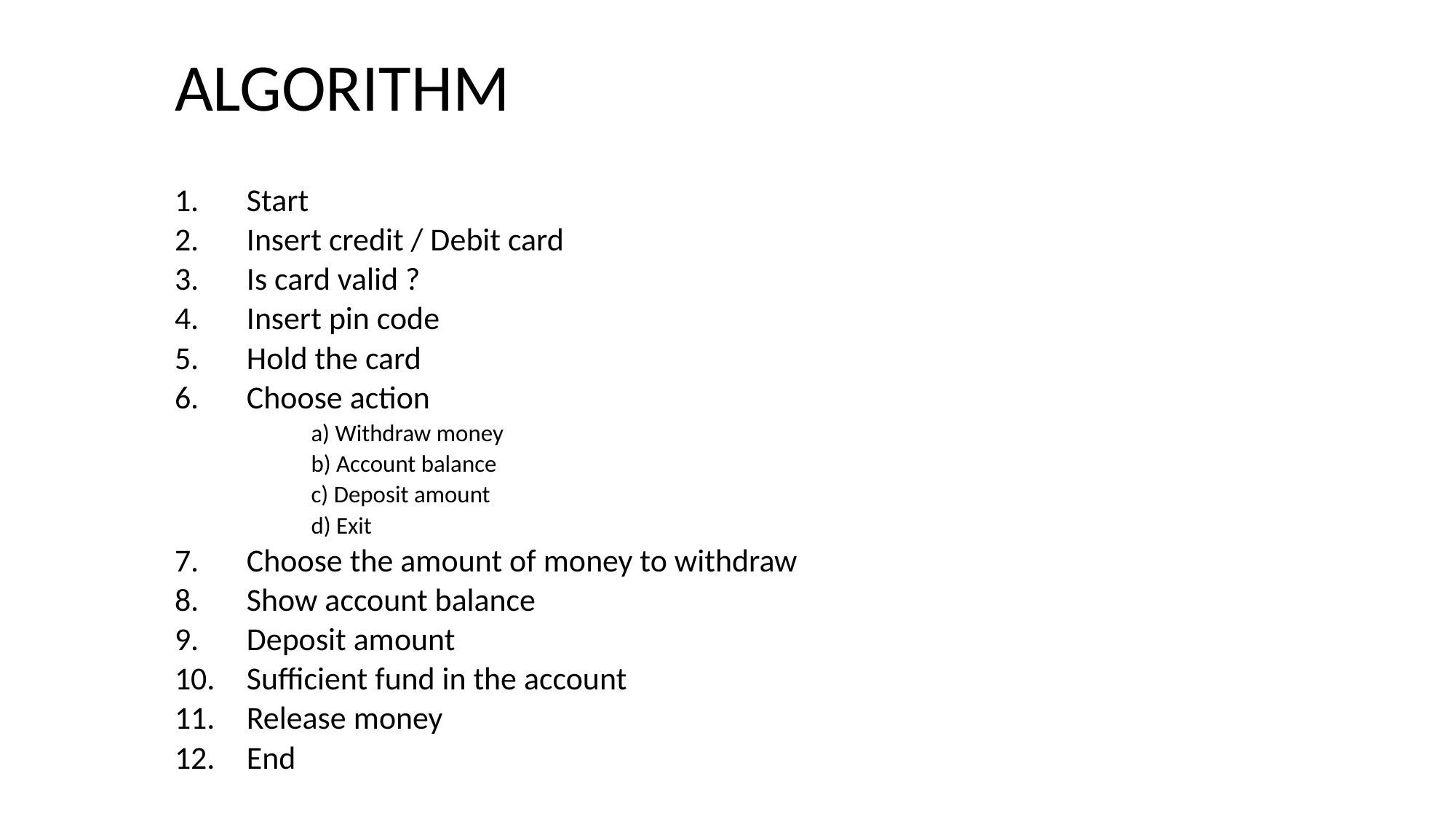

# ALGORITHM
Start
Insert credit / Debit card
Is card valid ?
Insert pin code
Hold the card
Choose action
                         a) Withdraw money
                         b) Account balance
                         c) Deposit amount
                         d) Exit
Choose the amount of money to withdraw
Show account balance
Deposit amount
Sufficient fund in the account
Release money
End